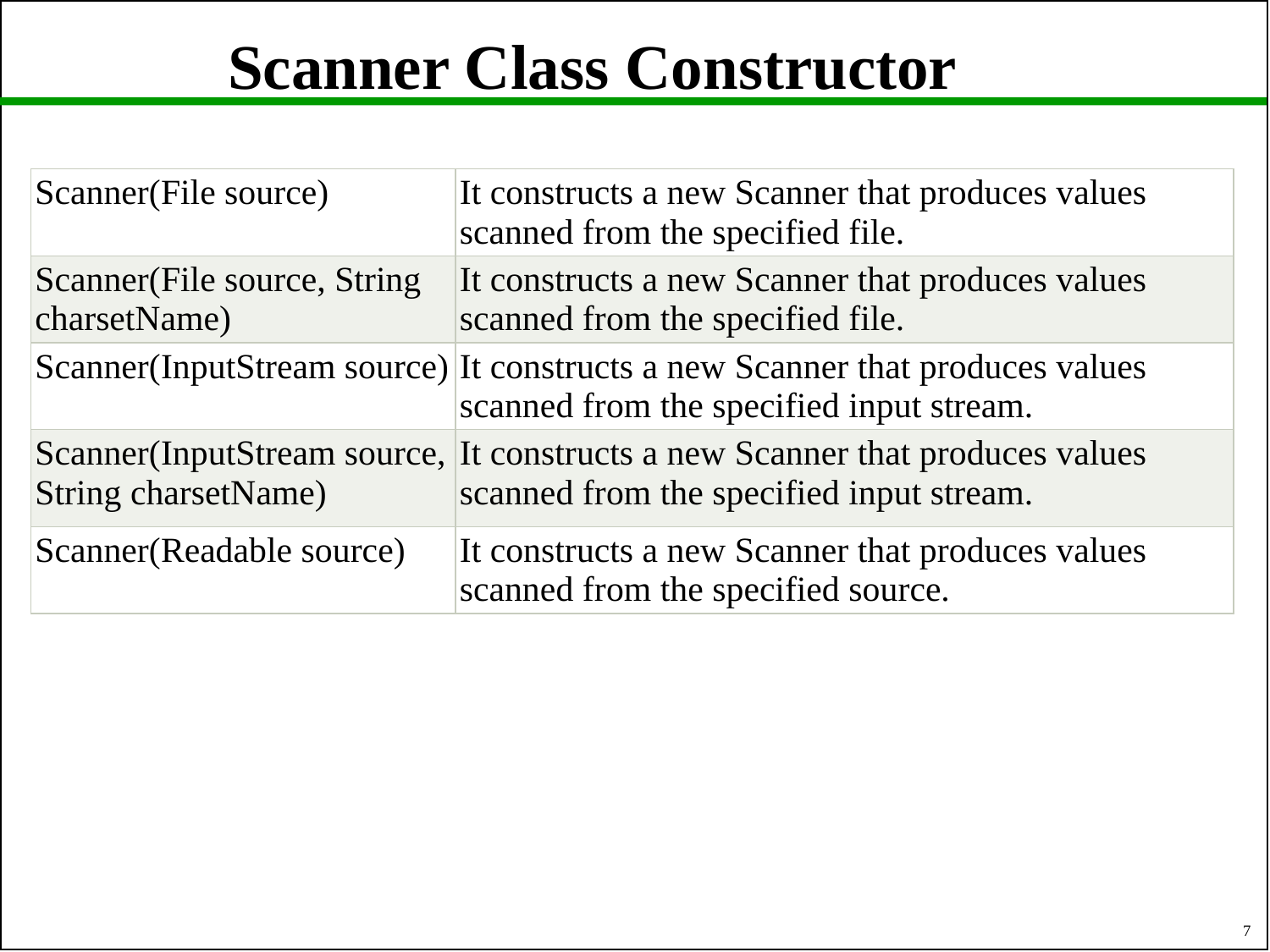

# Scanner Class Constructor

| Scanner(File source) | It constructs a new Scanner that produces values scanned from the specified file. |
| --- | --- |
| Scanner(File source, String charsetName) | It constructs a new Scanner that produces values scanned from the specified file. |
| Scanner(InputStream source) | It constructs a new Scanner that produces values scanned from the specified input stream. |
| Scanner(InputStream source, String charsetName) | It constructs a new Scanner that produces values scanned from the specified input stream. |
| Scanner(Readable source) | It constructs a new Scanner that produces values scanned from the specified source. |
7